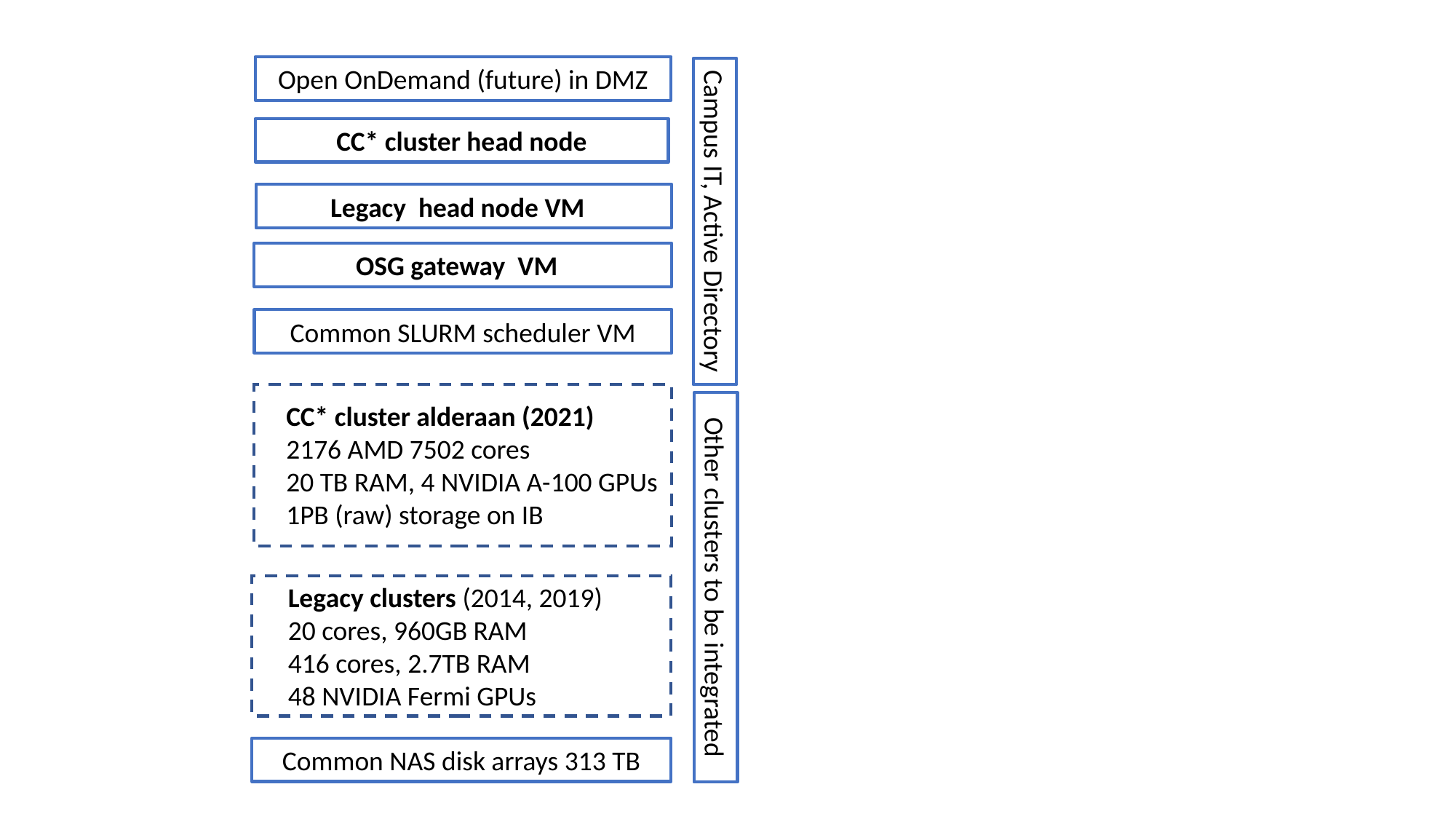

Open OnDemand (future) in DMZ
CC* cluster head node
Legacy  head node VM
Campus IT, Active Directory
OSG gateway  VM
Common SLURM scheduler VM

CC* cluster alderaan (2021)
2176 AMD 7502 cores
20 TB RAM, 4 NVIDIA A-100 GPUs
1PB (raw) storage on IB
Other clusters to be integrated
Legacy clusters (2014, 2019)
20 cores, 960GB RAM
416 cores, 2.7TB RAM
48 NVIDIA Fermi GPUs

Common NAS disk arrays 313 TB